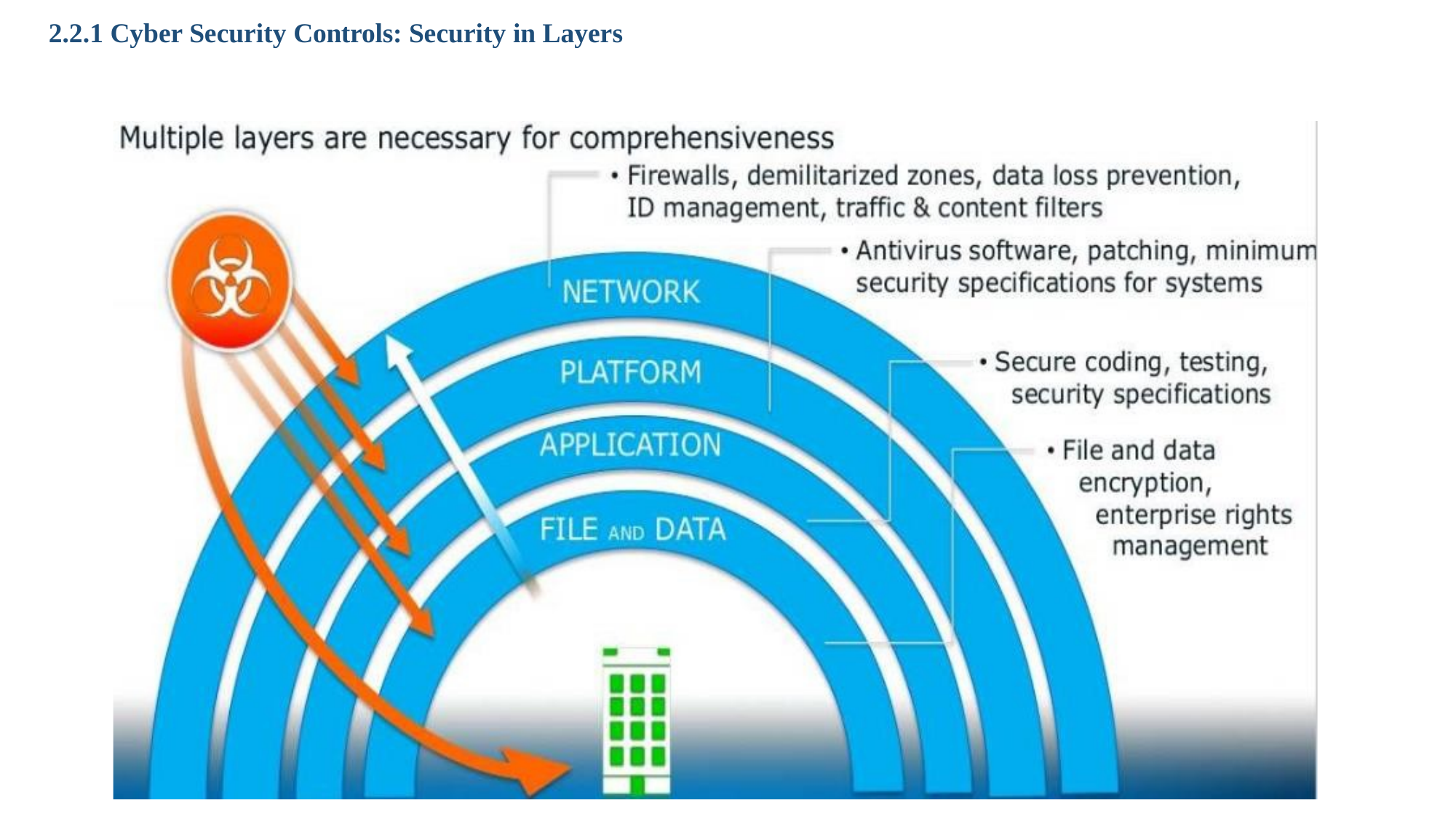

2.2.1 Cyber Security Controls: Security in Layers